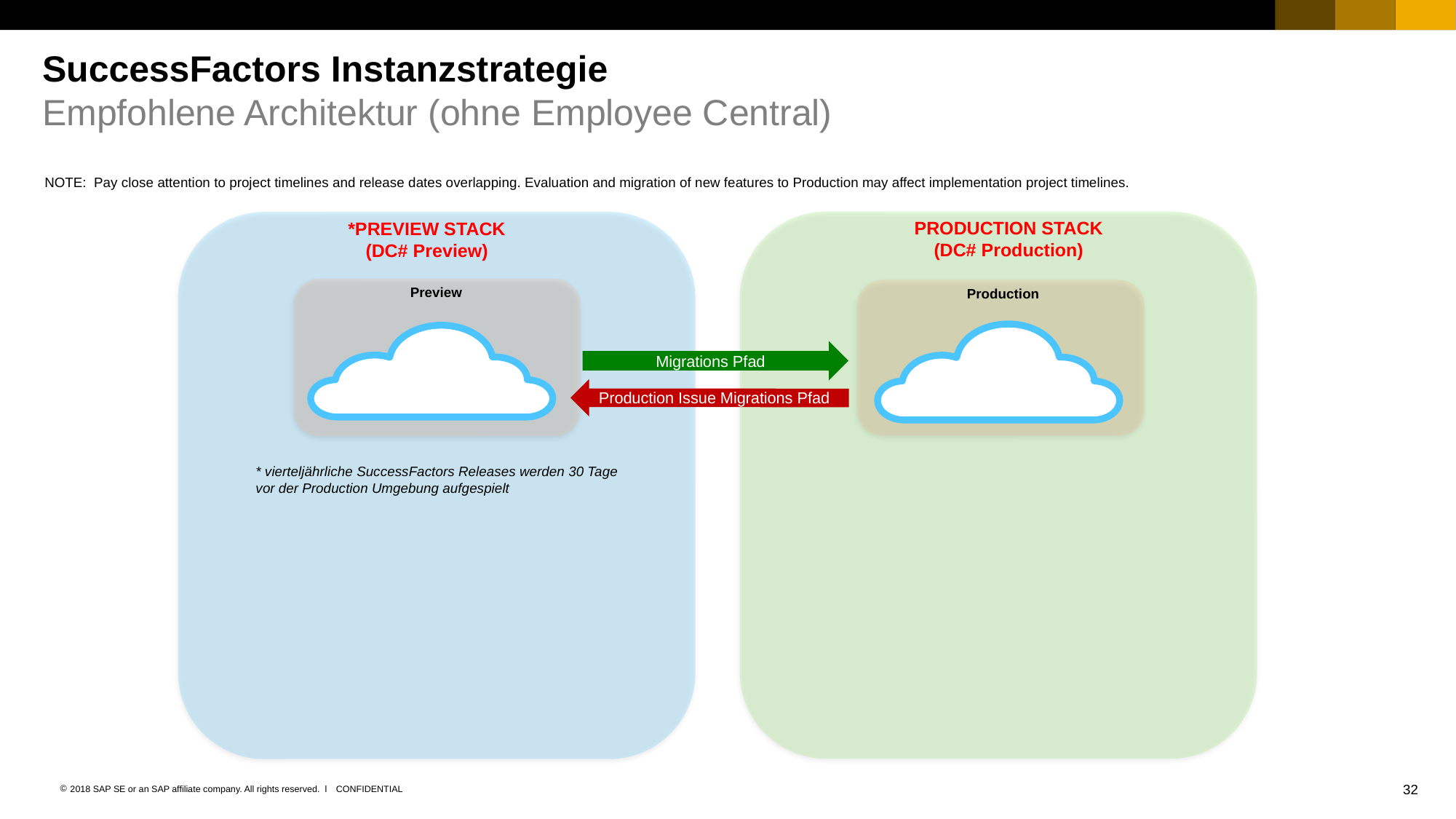

# SuccessFactors Instanzstrategie Empfohlene Architektur (ohne Employee Central)
NOTE:  Pay close attention to project timelines and release dates overlapping. Evaluation and migration of new features to Production may affect implementation project timelines.

PRODUCTION STACK
(DC# Production)

*PREVIEW STACK
(DC# Preview)
Migrations Pfad
Production Issue Migrations Pfad
Preview

Production

* vierteljährliche SuccessFactors Releases werden 30 Tage vor der Production Umgebung aufgespielt